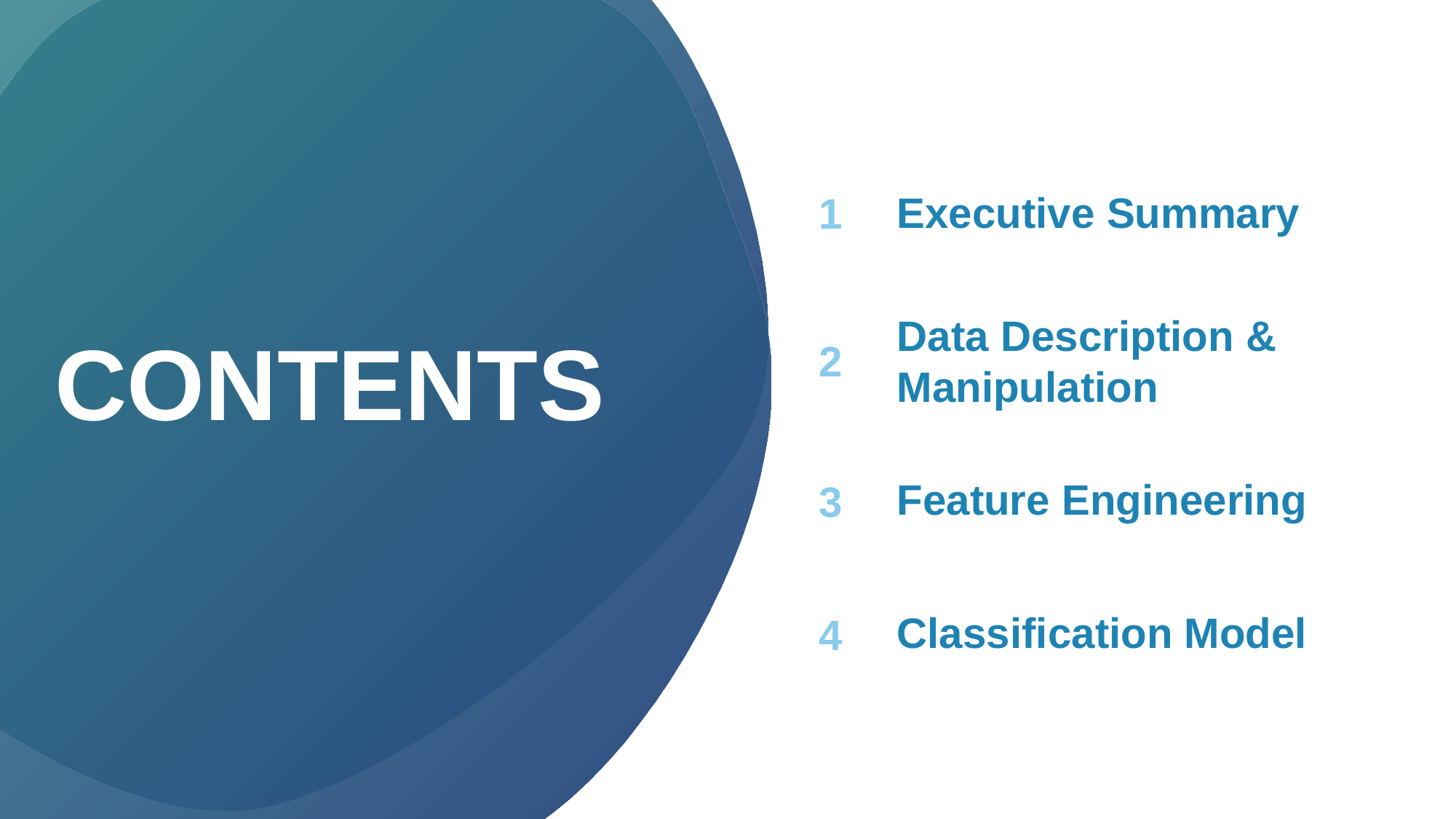

Executive Summary
1
Data Description & Manipulation
CONTENTS
2
3
Feature Engineering
4
Classification Model